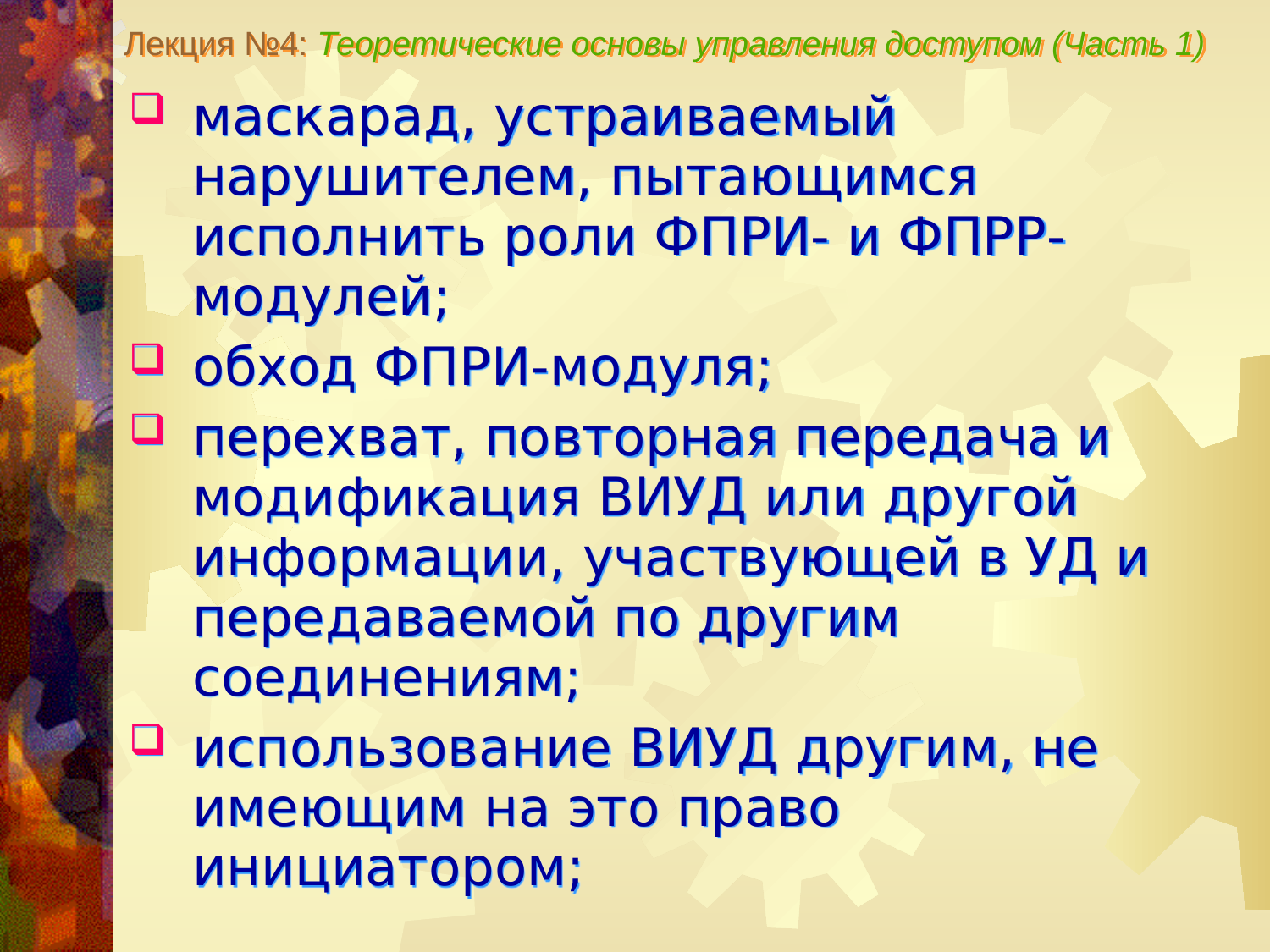

Лекция №4: Теоретические основы управления доступом (Часть 1)
маскарад, устраиваемый нарушителем, пытающимся исполнить роли ФПРИ- и ФПРР-модулей;
обход ФПРИ-модуля;
перехват, повторная передача и модификация ВИУД или другой информации, участвующей в УД и передаваемой по другим соединениям;
использование ВИУД другим, не имеющим на это право инициатором;